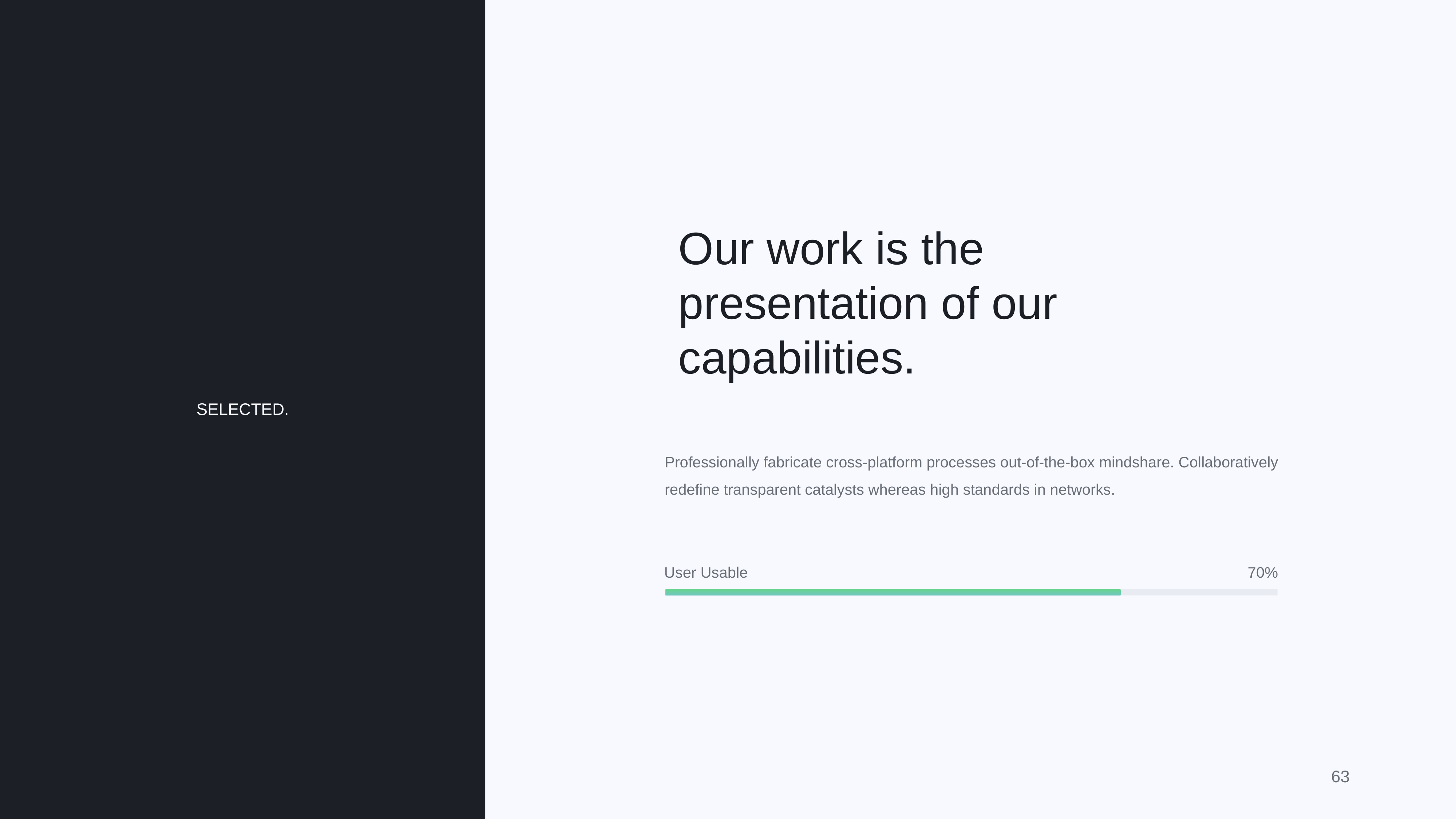

Our work is the
presentation of our
capabilities.
SELECTED.
Professionally fabricate cross-platform processes out-of-the-box mindshare. Collaboratively
redefine transparent catalysts whereas high standards in networks.
User Usable
70%